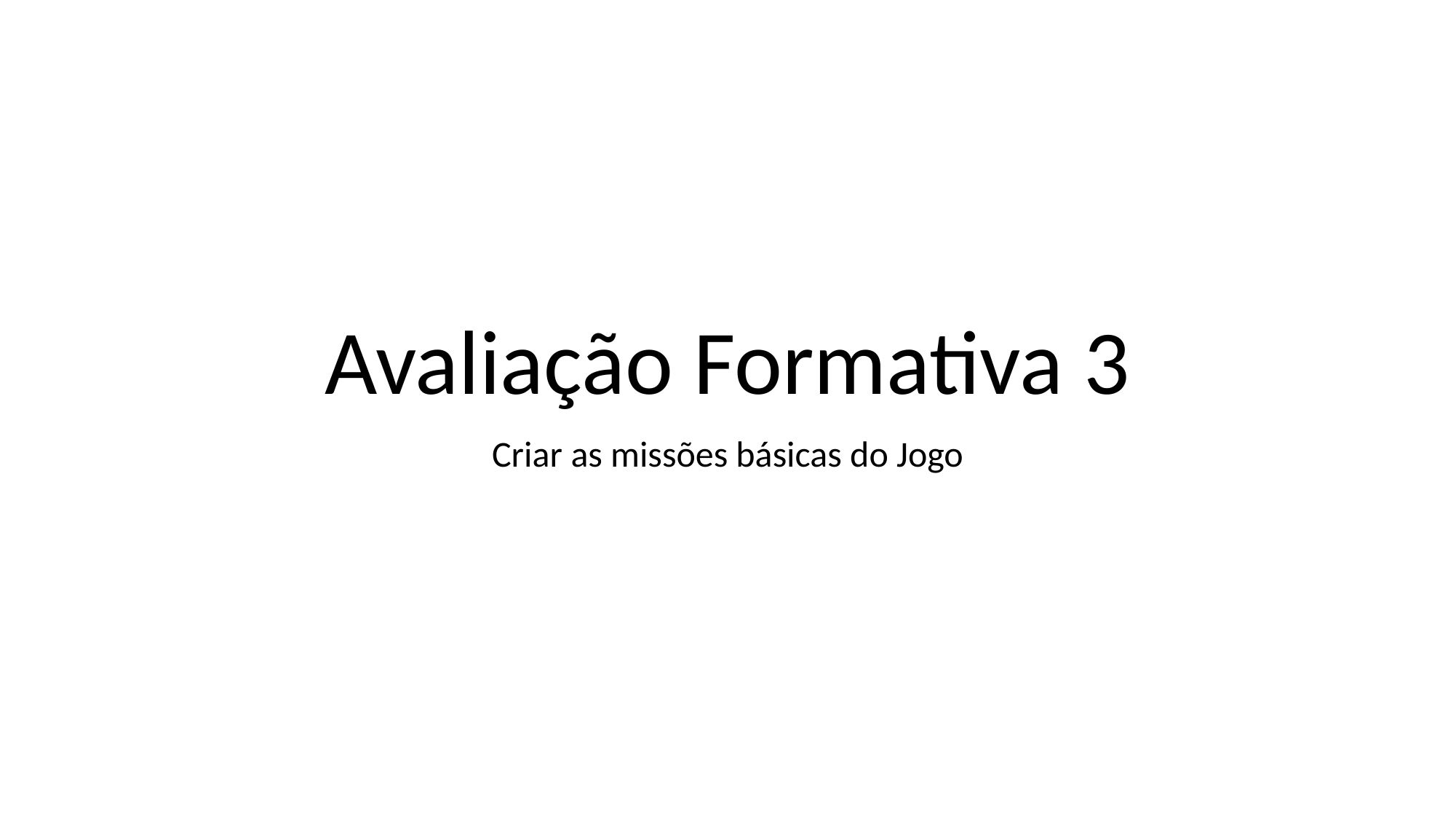

# Avaliação Formativa 3
Criar as missões básicas do Jogo